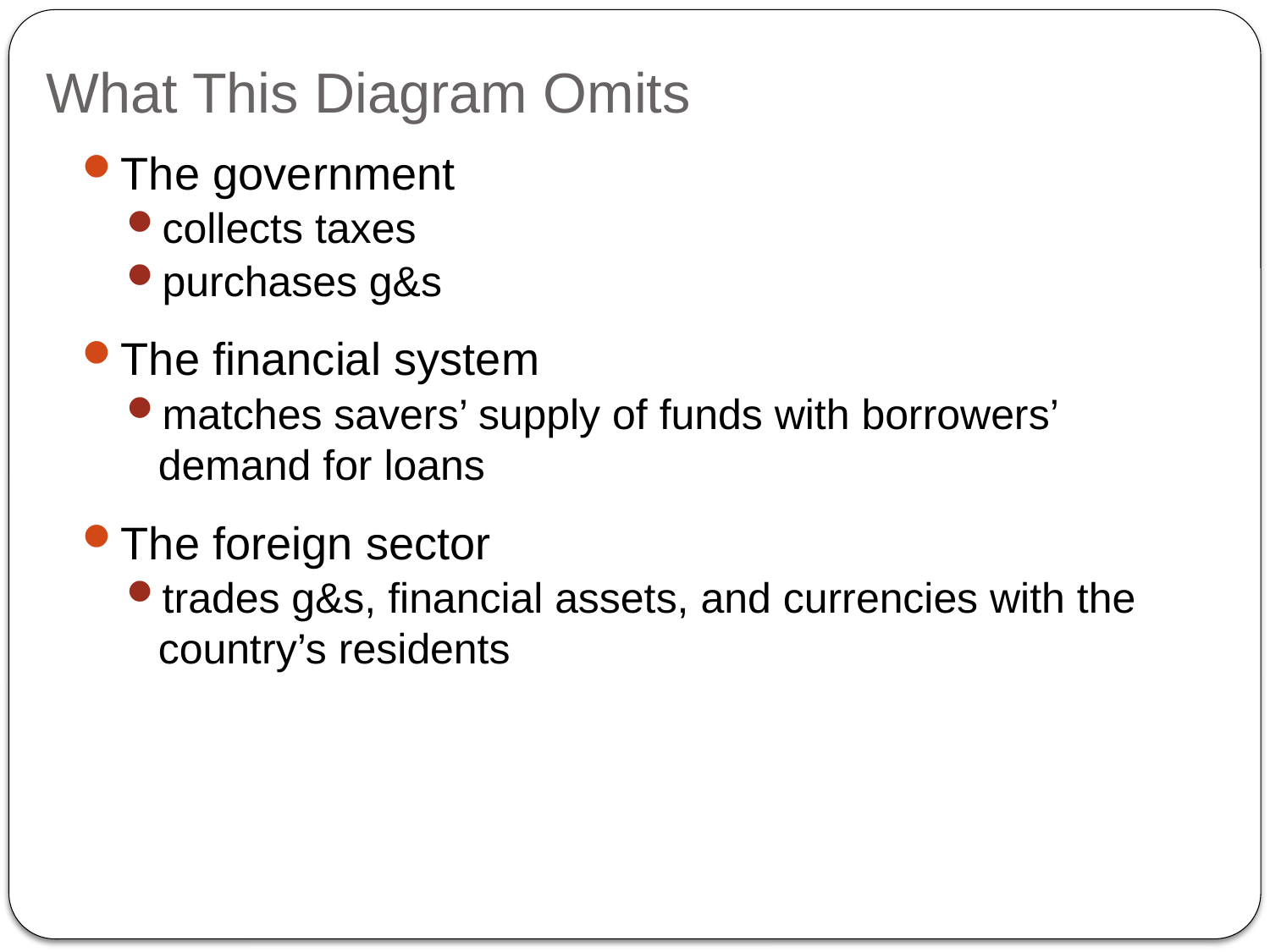

# What This Diagram Omits
The government
collects taxes
purchases g&s
The financial system
matches savers’ supply of funds with borrowers’ demand for loans
The foreign sector
trades g&s, financial assets, and currencies with the country’s residents